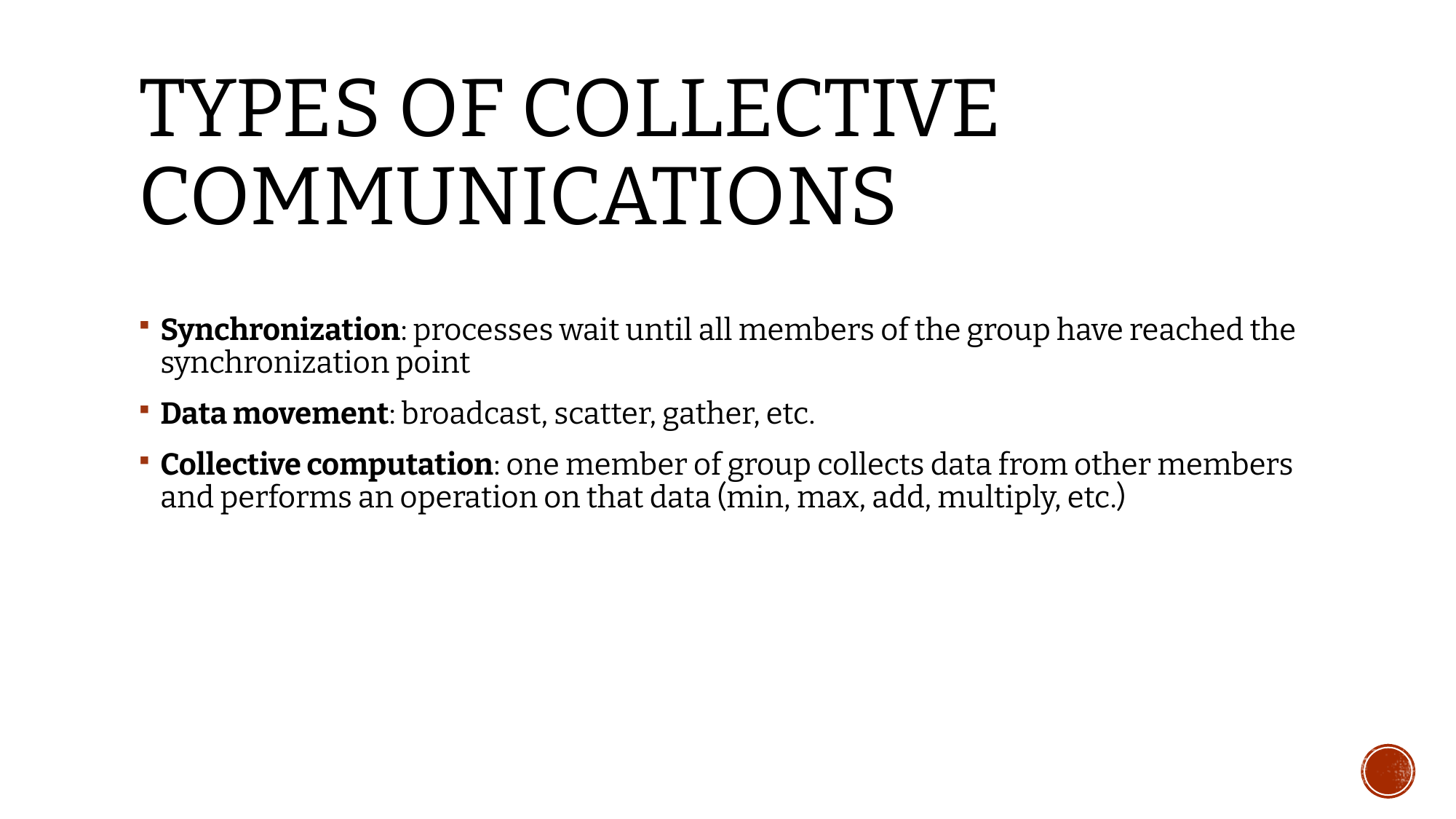

# Types of Collective Communications
Synchronization: processes wait until all members of the group have reached the synchronization point
Data movement: broadcast, scatter, gather, etc.
Collective computation: one member of group collects data from other members and performs an operation on that data (min, max, add, multiply, etc.)